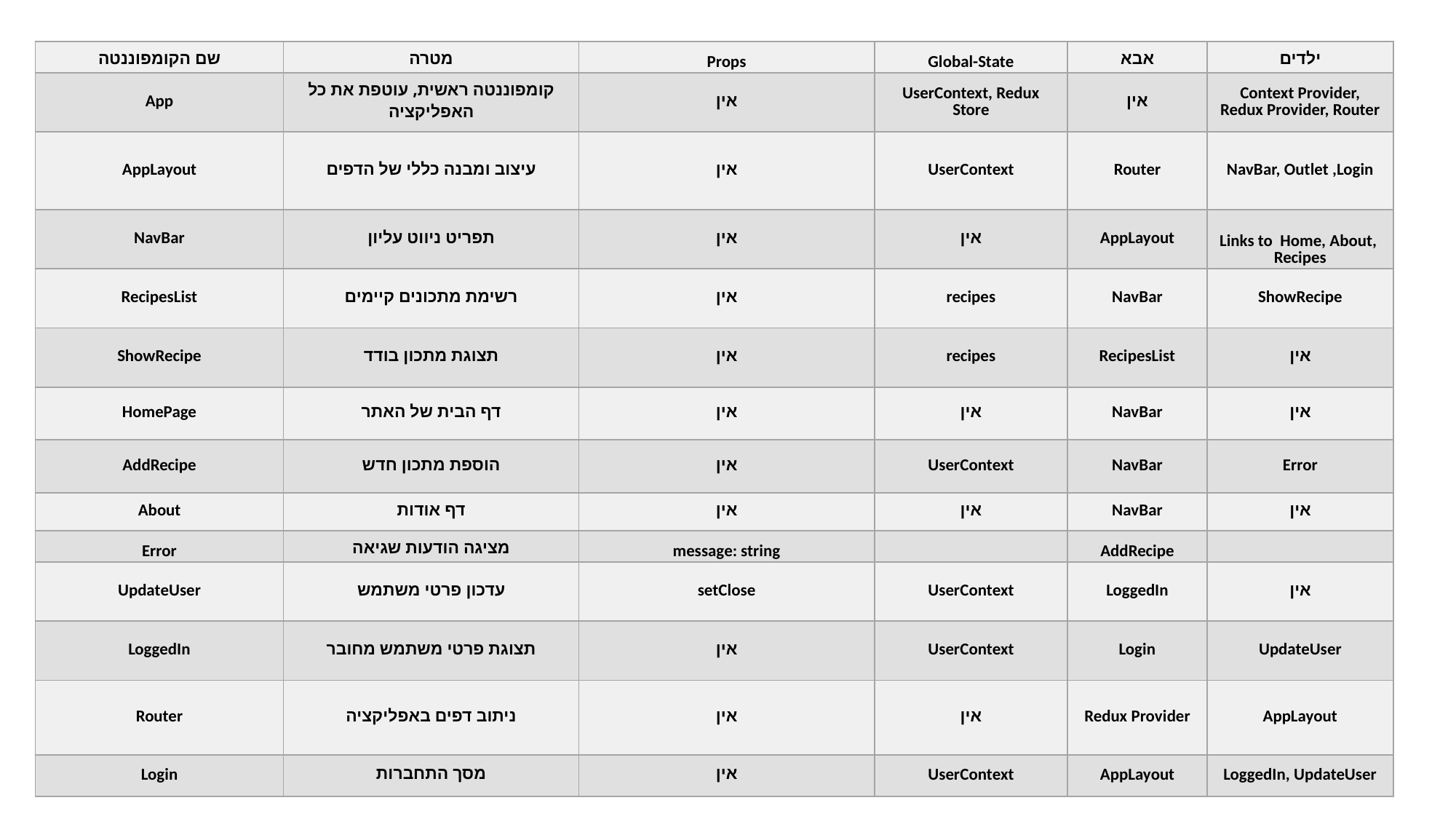

| שם הקומפוננטה | מטרה | Props | Global-State | אבא | ילדים |
| --- | --- | --- | --- | --- | --- |
| App | קומפוננטה ראשית, עוטפת את כל האפליקציה | אין | UserContext, Redux Store | אין | Context Provider, Redux Provider, Router |
| AppLayout | עיצוב ומבנה כללי של הדפים | אין | UserContext | Router | NavBar, Outlet ,Login |
| NavBar | תפריט ניווט עליון | אין | אין | AppLayout | Links to Home, About, Recipes |
| RecipesList | רשימת מתכונים קיימים | אין | recipes | NavBar | ShowRecipe |
| ShowRecipe | תצוגת מתכון בודד | אין | recipes | RecipesList | אין |
| HomePage | דף הבית של האתר | אין | אין | NavBar | אין |
| AddRecipe | הוספת מתכון חדש | אין | UserContext | NavBar | Error |
| About | דף אודות | אין | אין | NavBar | אין |
| Error | מציגה הודעות שגיאה | message: string |  | AddRecipe |  |
| UpdateUser | עדכון פרטי משתמש | setClose | UserContext | LoggedIn | אין |
| LoggedIn | תצוגת פרטי משתמש מחובר | אין | UserContext | Login | UpdateUser |
| Router | ניתוב דפים באפליקציה | אין | אין | Redux Provider | AppLayout |
| Login | מסך התחברות | אין | UserContext | AppLayout | LoggedIn, UpdateUser |